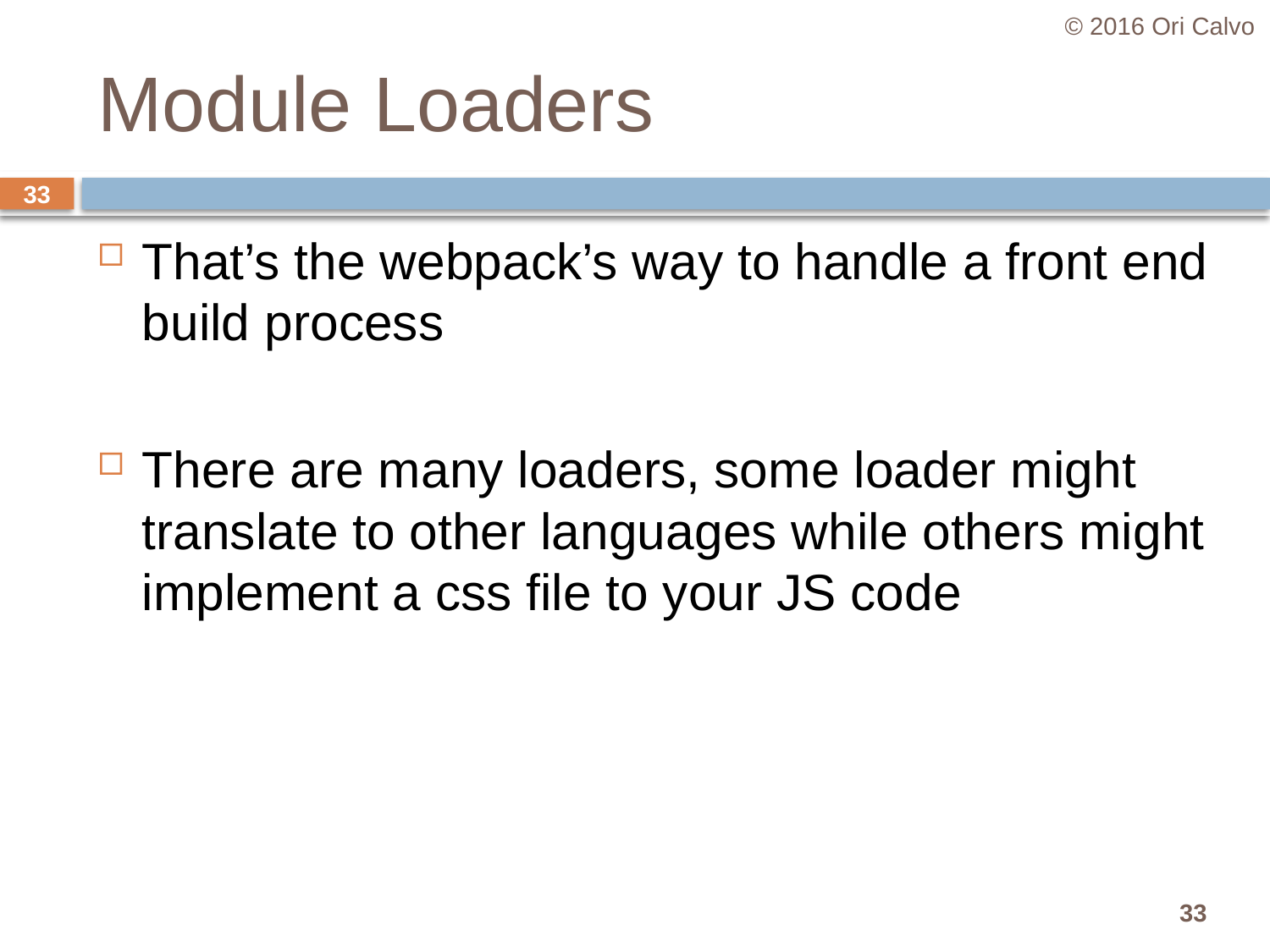

© 2016 Ori Calvo
# Module Loaders
33
That’s the webpack’s way to handle a front end build process

There are many loaders, some loader might translate to other languages while others might implement a css file to your JS code